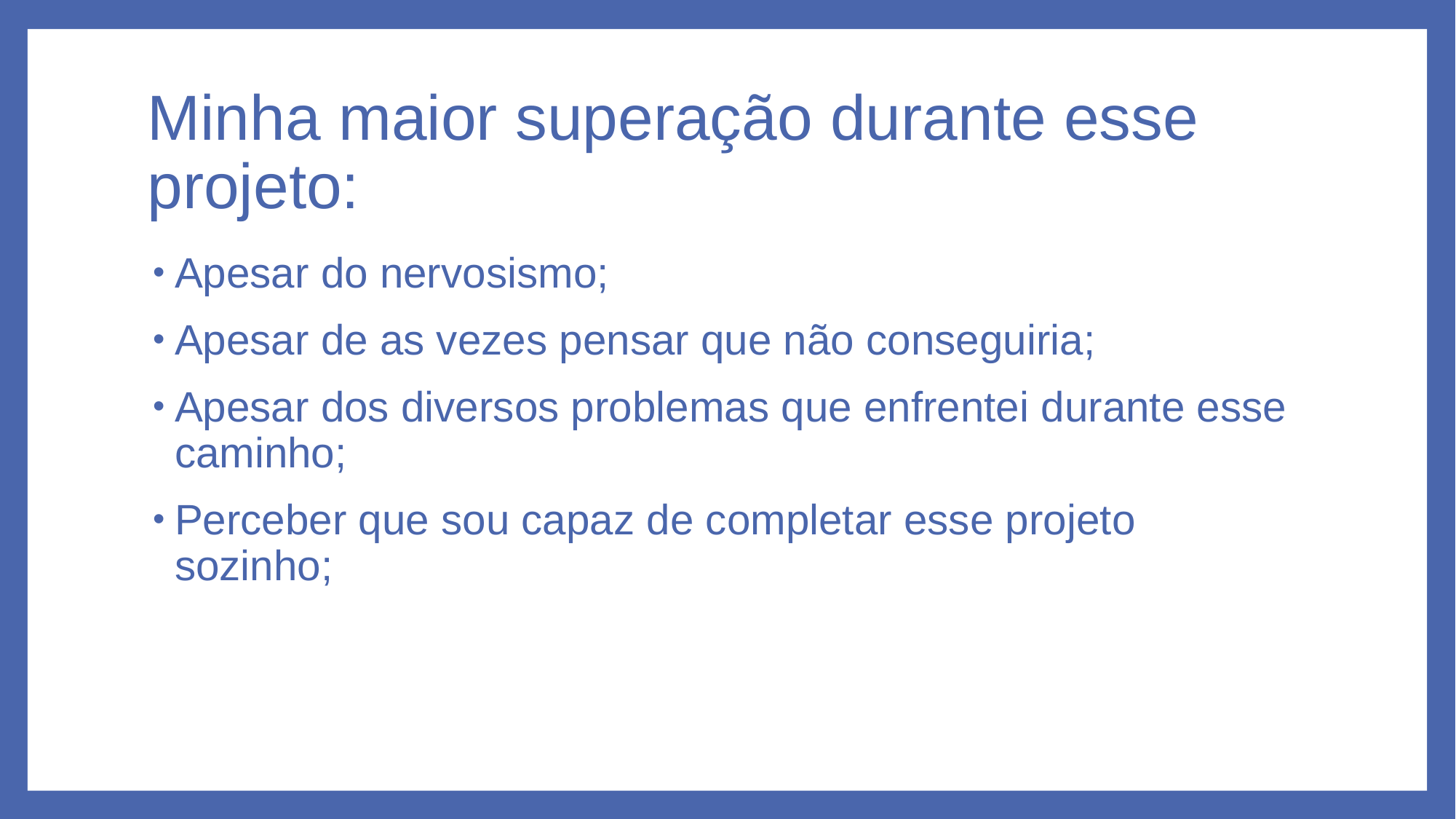

# Minha maior superação durante esse projeto:
Apesar do nervosismo;
Apesar de as vezes pensar que não conseguiria;
Apesar dos diversos problemas que enfrentei durante esse caminho;
Perceber que sou capaz de completar esse projeto sozinho;